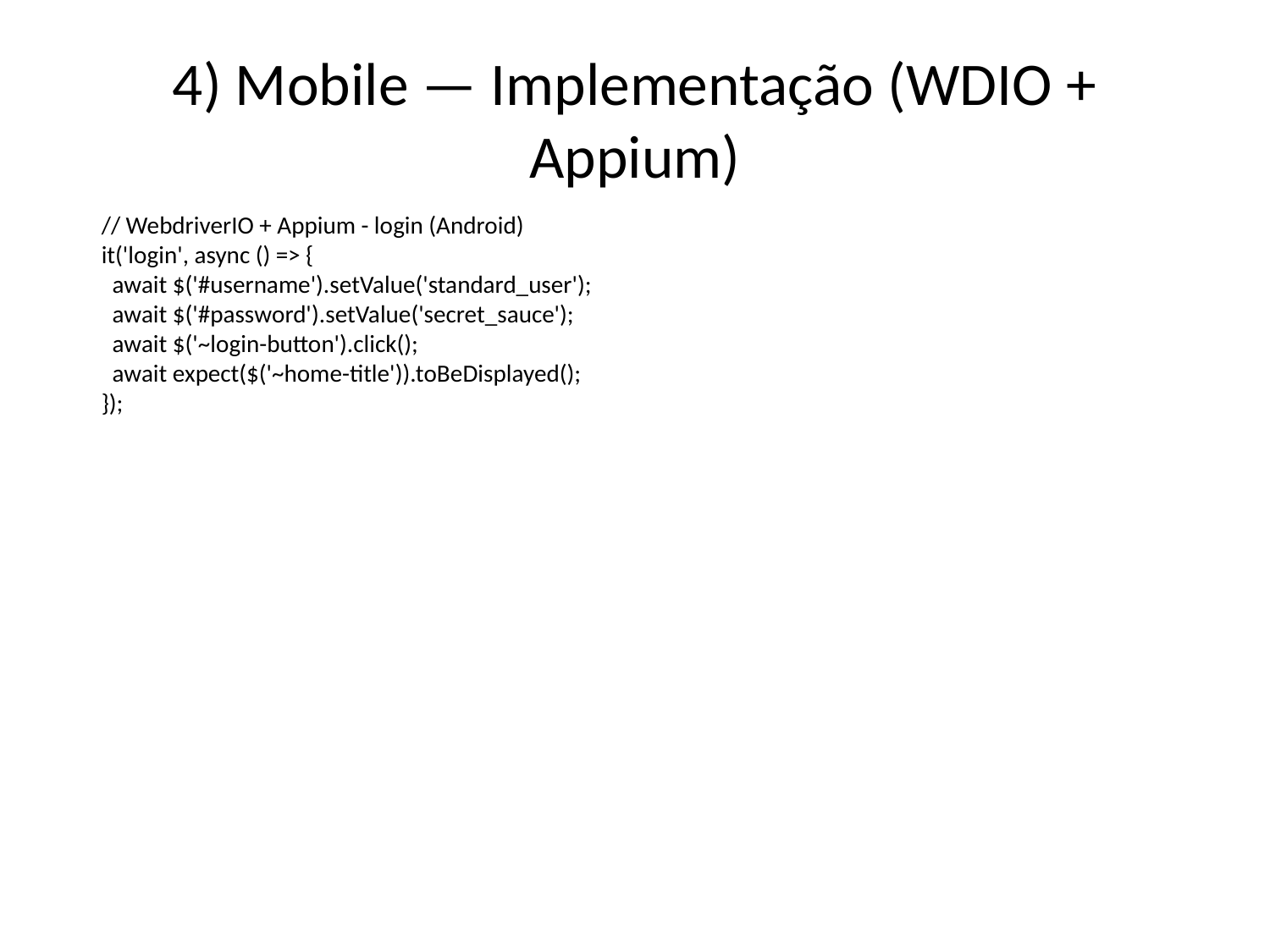

# 4) Mobile — Implementação (WDIO + Appium)
// WebdriverIO + Appium - login (Android)
it('login', async () => {
  await $('#username').setValue('standard_user');
  await $('#password').setValue('secret_sauce');
  await $('~login-button').click();
  await expect($('~home-title')).toBeDisplayed();
});